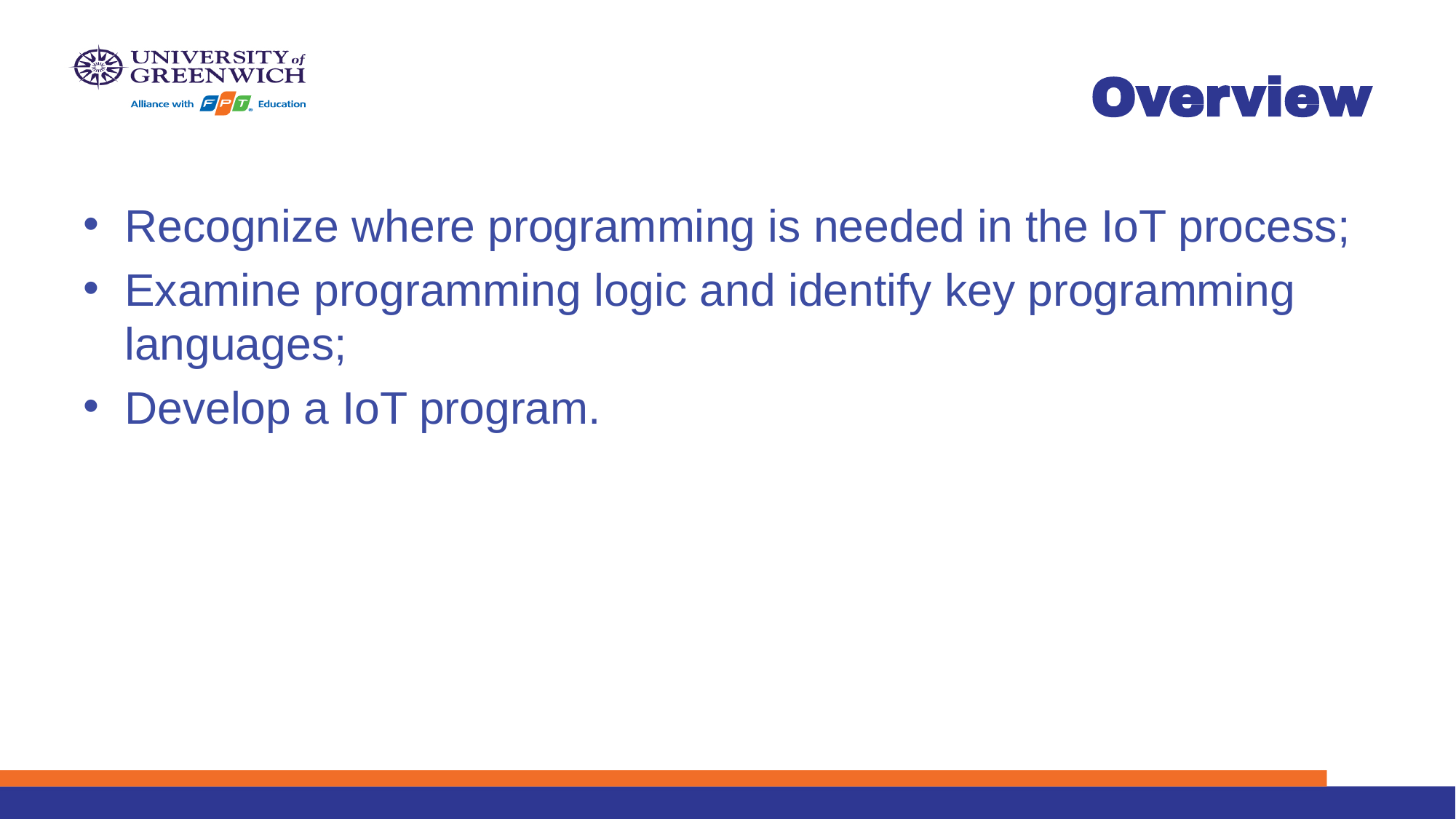

# Overview
Recognize where programming is needed in the IoT process;
Examine programming logic and identify key programming languages;
Develop a IoT program.